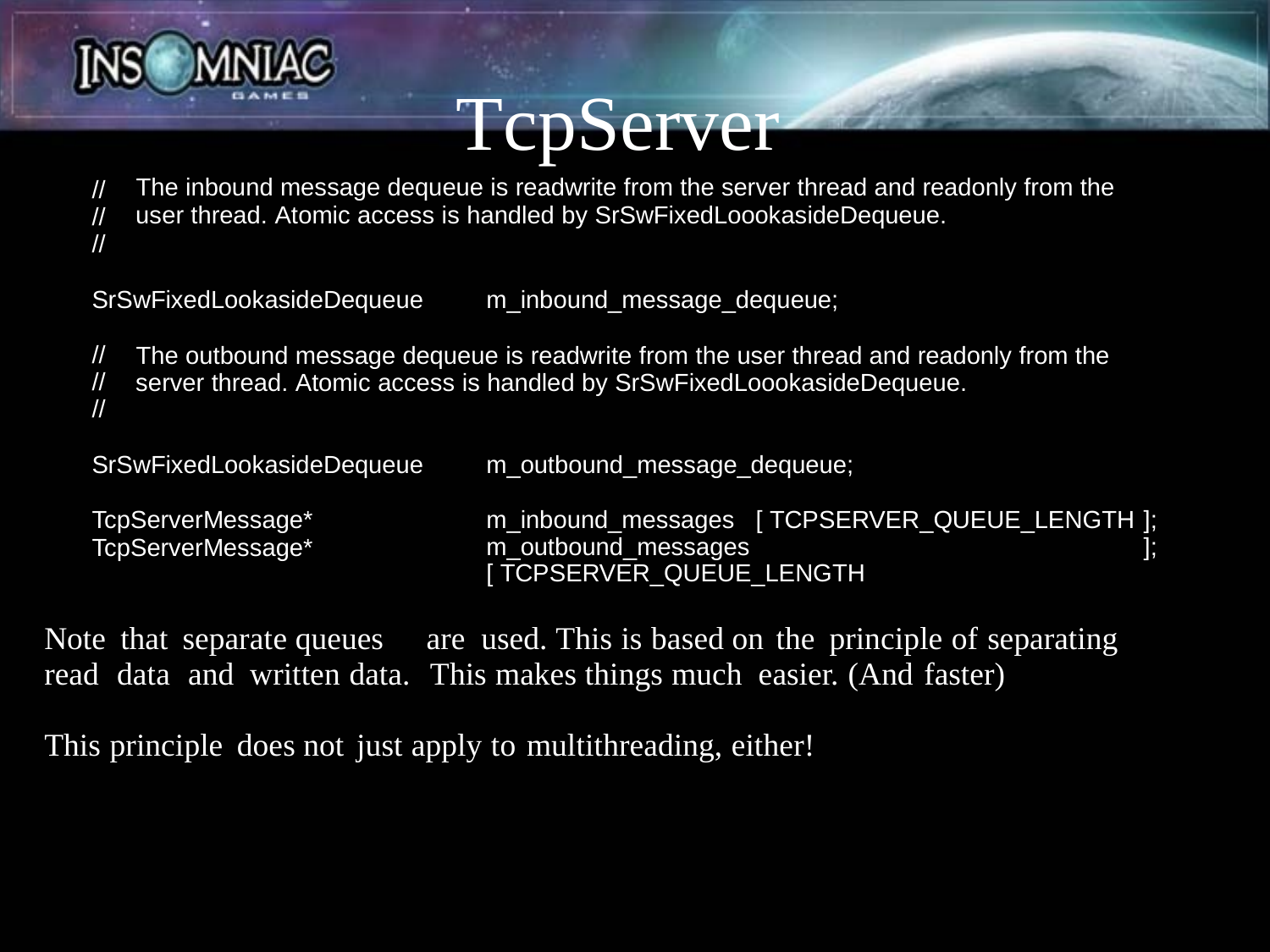

TcpServer
The inbound message dequeue is read­write from the server thread and read­only from the user thread. Atomic access is handled by SrSwFixedLoookasideDequeue.
//
//
//
SrSwFixedLookasideDequeue
m_inbound_message_dequeue;
//
//
//
The outbound message dequeue is read­write from the user thread and read­only from the server thread. Atomic access is handled by SrSwFixedLoookasideDequeue.
SrSwFixedLookasideDequeue
m_outbound_message_dequeue;
TcpServerMessage* TcpServerMessage*
m_inbound_messages [ TCPSERVER_QUEUE_LENGTH
m_outbound_messages [ TCPSERVER_QUEUE_LENGTH
];
];
Note that separate queues
read  data  and written data.
are
used. This is based on the principle of separating
This makes things much easier. (And faster)
This principle does not just apply to multithreading, either!